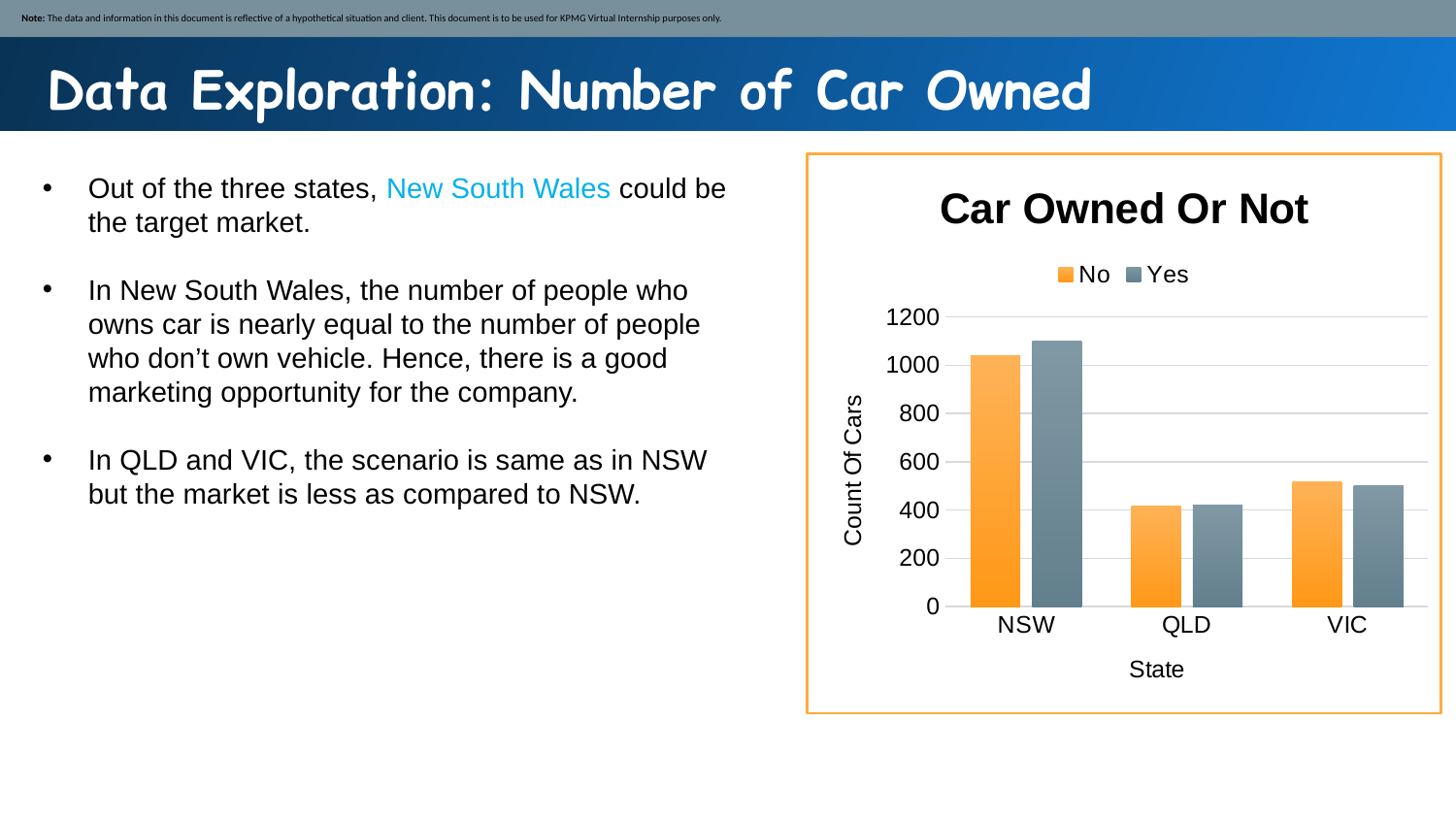

Note: The data and information in this document is reflective of a hypothetical situation and client. This document is to be used for KPMG Virtual Internship purposes only.
Data Exploration: Number of Car Owned

### Chart: Car Owned Or Not

| Category | No | Yes |
|---|---|---|
| NSW | 1039.0 | 1101.0 |
| QLD | 418.0 | 420.0 |
| VIC | 519.0 | 502.0 |
Out of the three states, New South Wales could be the target market.

In New South Wales, the number of people who owns car is nearly equal to the number of people who don’t own vehicle. Hence, there is a good marketing opportunity for the company.

In QLD and VIC, the scenario is same as in NSW but the market is less as compared to NSW.